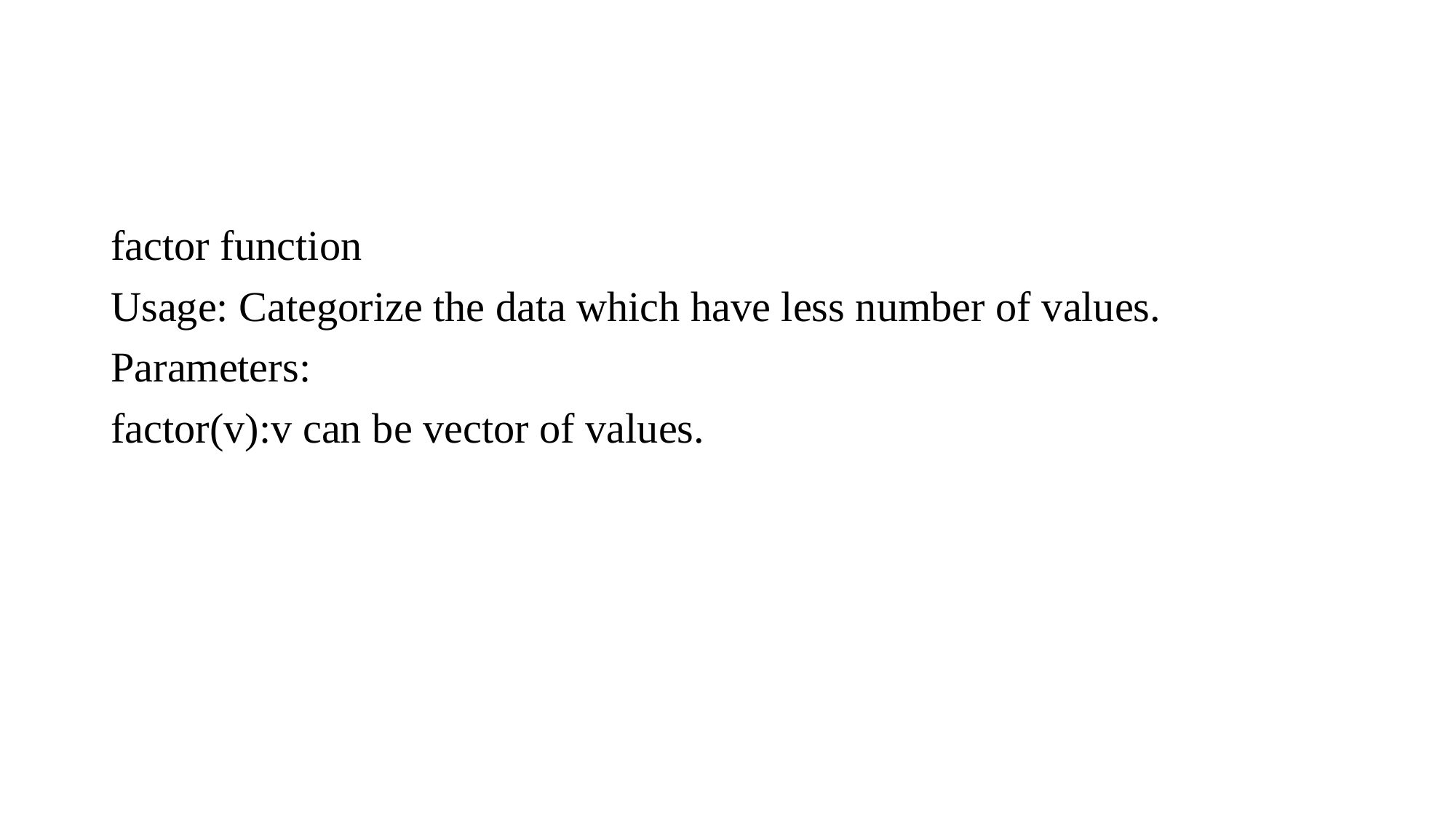

factor function
Usage: Categorize the data which have less number of values.
Parameters:
factor(v):v can be vector of values.